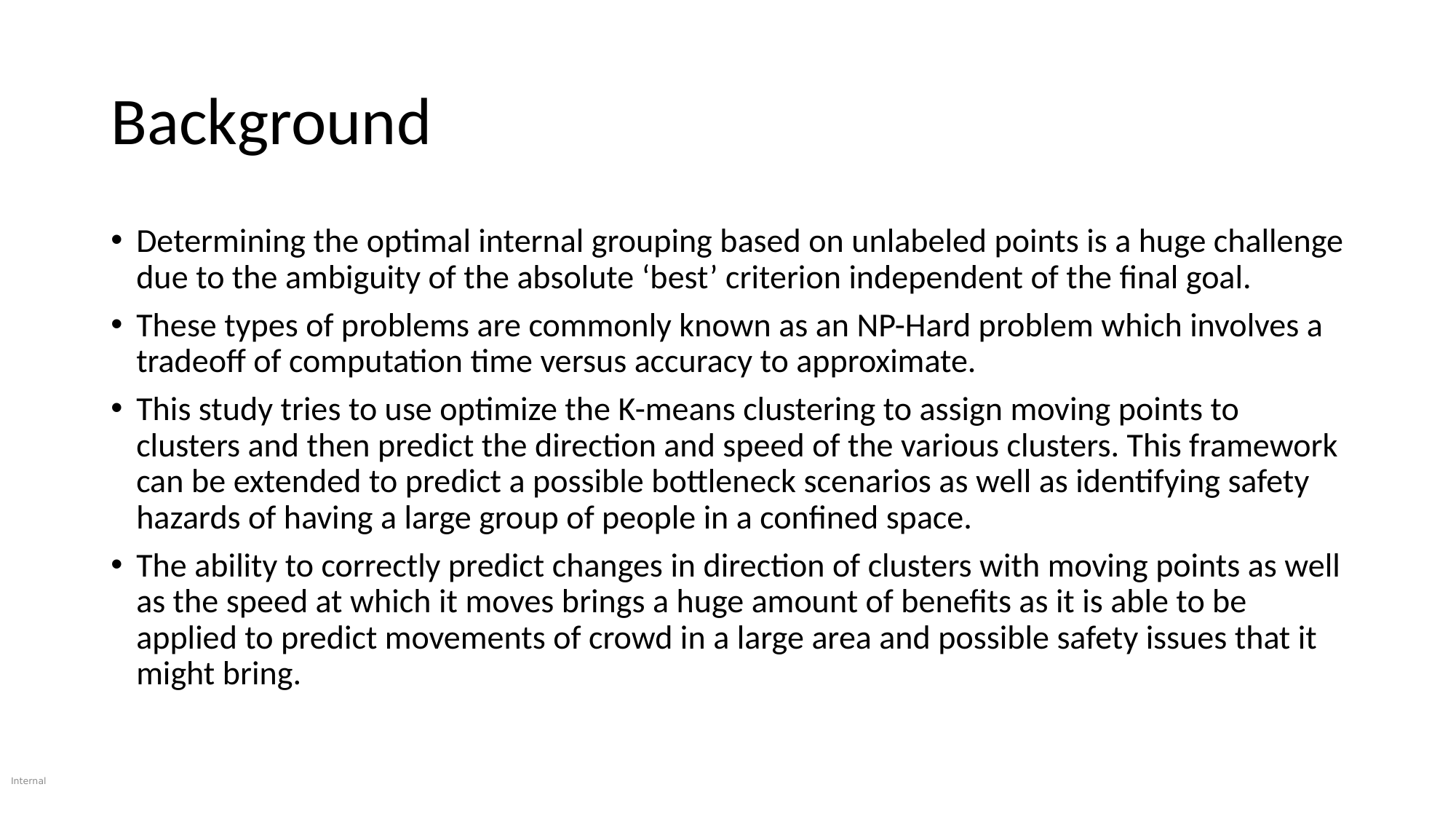

# Background
Determining the optimal internal grouping based on unlabeled points is a huge challenge due to the ambiguity of the absolute ‘best’ criterion independent of the final goal.
These types of problems are commonly known as an NP-Hard problem which involves a tradeoff of computation time versus accuracy to approximate.
This study tries to use optimize the K-means clustering to assign moving points to clusters and then predict the direction and speed of the various clusters. This framework can be extended to predict a possible bottleneck scenarios as well as identifying safety hazards of having a large group of people in a confined space.
The ability to correctly predict changes in direction of clusters with moving points as well as the speed at which it moves brings a huge amount of benefits as it is able to be applied to predict movements of crowd in a large area and possible safety issues that it might bring.

Internal